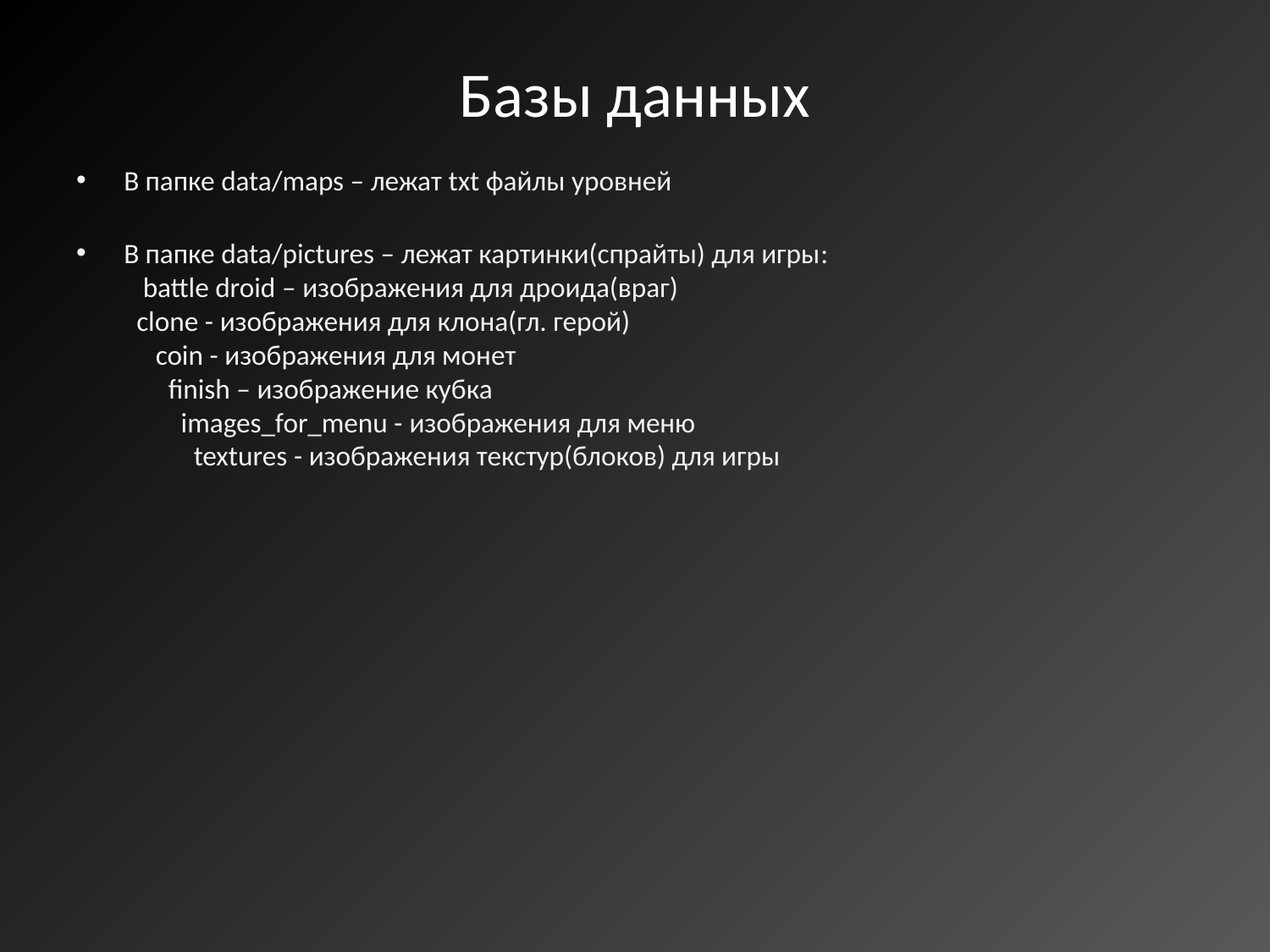

# Базы данных
В папке data/maps – лежат txt файлы уровней
В папке data/pictures – лежат картинки(спрайты) для игры:                                                             battle droid – изображения для дроида(враг)                                                                                    clone - изображения для клона(гл. герой)                                                                                              coin - изображения для монет                                                                                                                  finish – изображение кубка                                                                                                                        images_for_menu - изображения для меню                                                                                          textures - изображения текстур(блоков) для игры